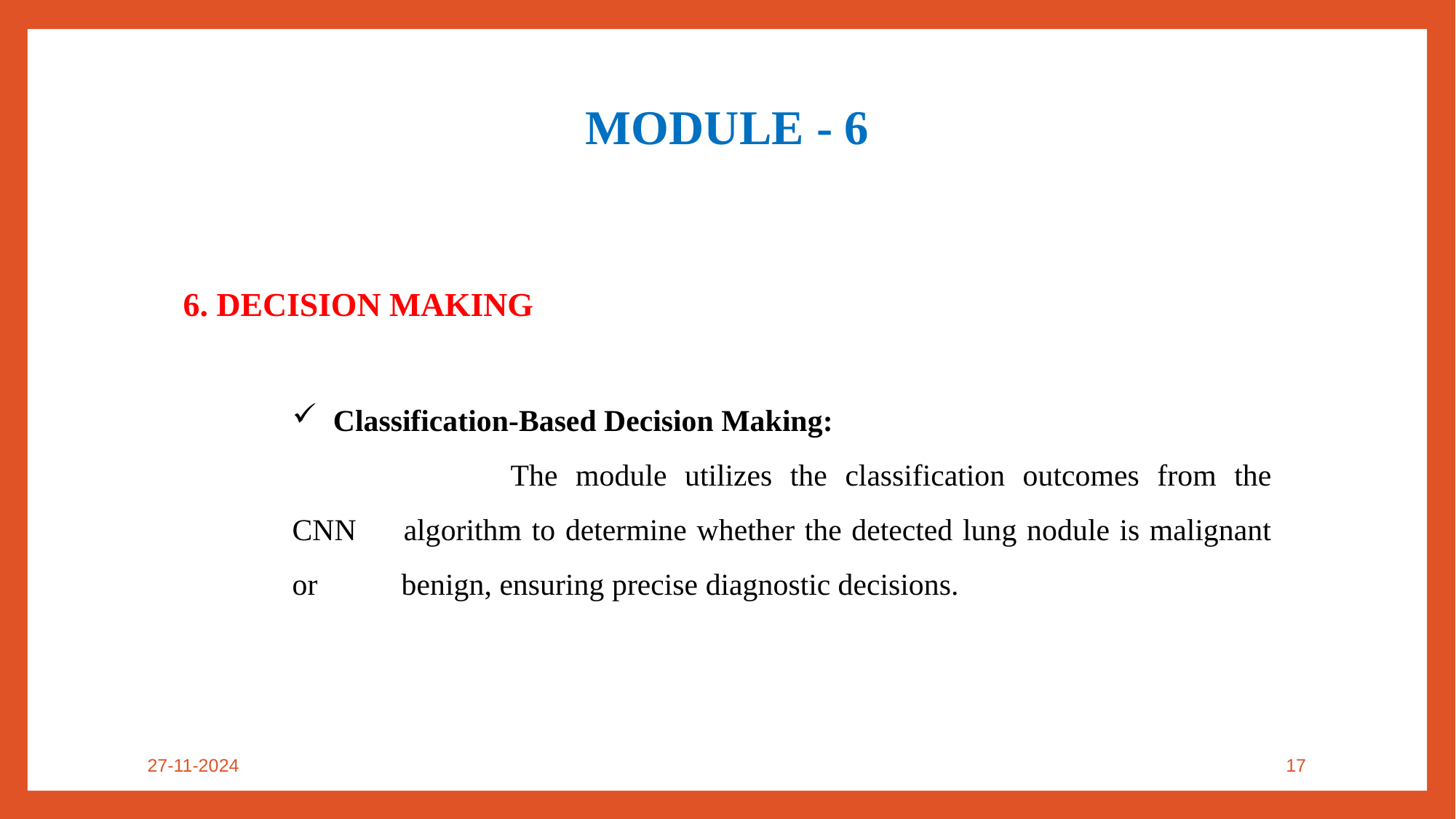

MODULE - 6
6. DECISION MAKING

Classification-Based Decision Making:
		The module utilizes the classification outcomes from the CNN 	algorithm to determine whether the detected lung nodule is malignant or 	benign, ensuring precise diagnostic decisions.
27-11-2024
17